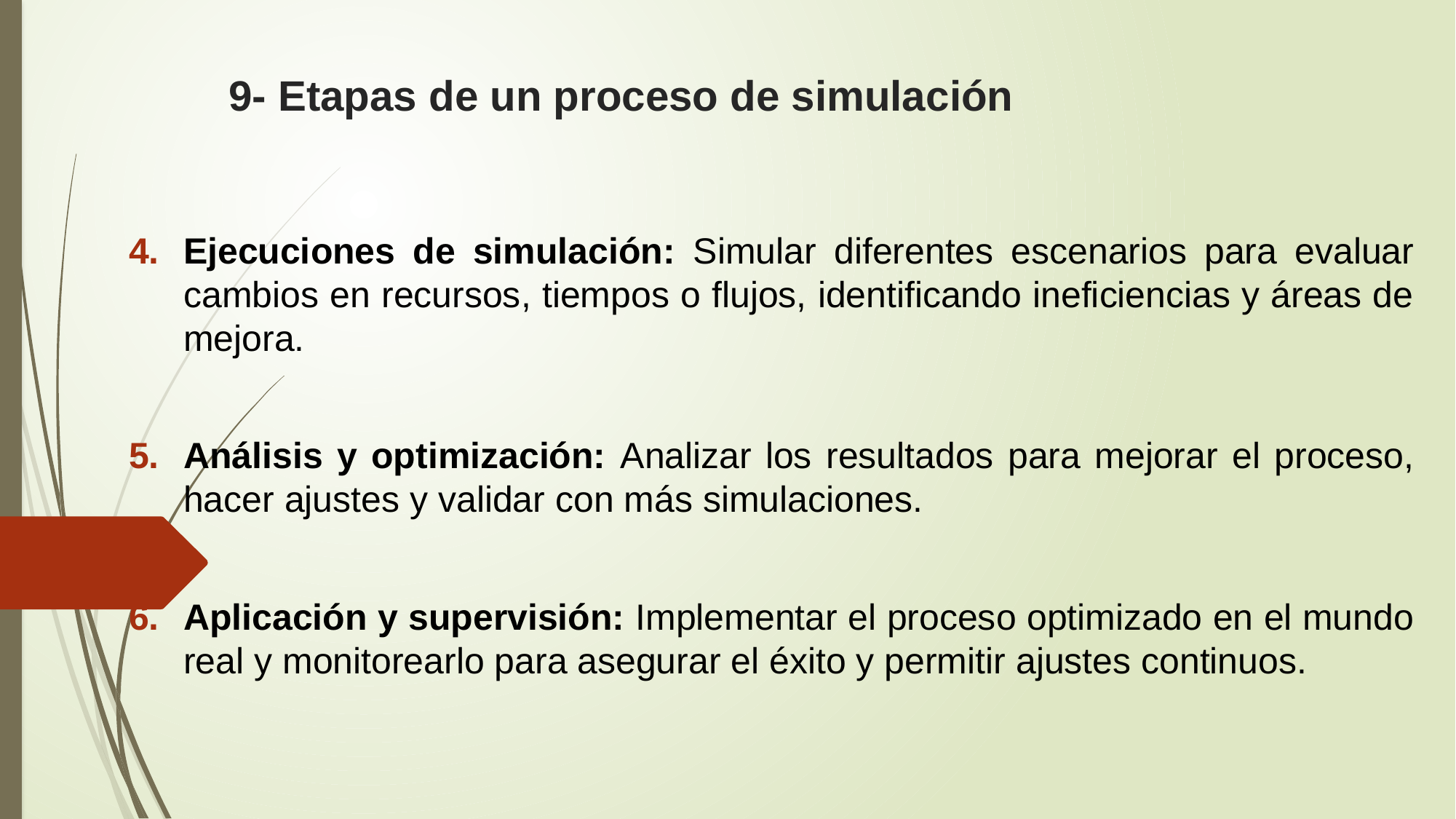

# 9- Etapas de un proceso de simulación
Ejecuciones de simulación: Simular diferentes escenarios para evaluar cambios en recursos, tiempos o flujos, identificando ineficiencias y áreas de mejora.

Análisis y optimización: Analizar los resultados para mejorar el proceso, hacer ajustes y validar con más simulaciones.

Aplicación y supervisión: Implementar el proceso optimizado en el mundo real y monitorearlo para asegurar el éxito y permitir ajustes continuos.